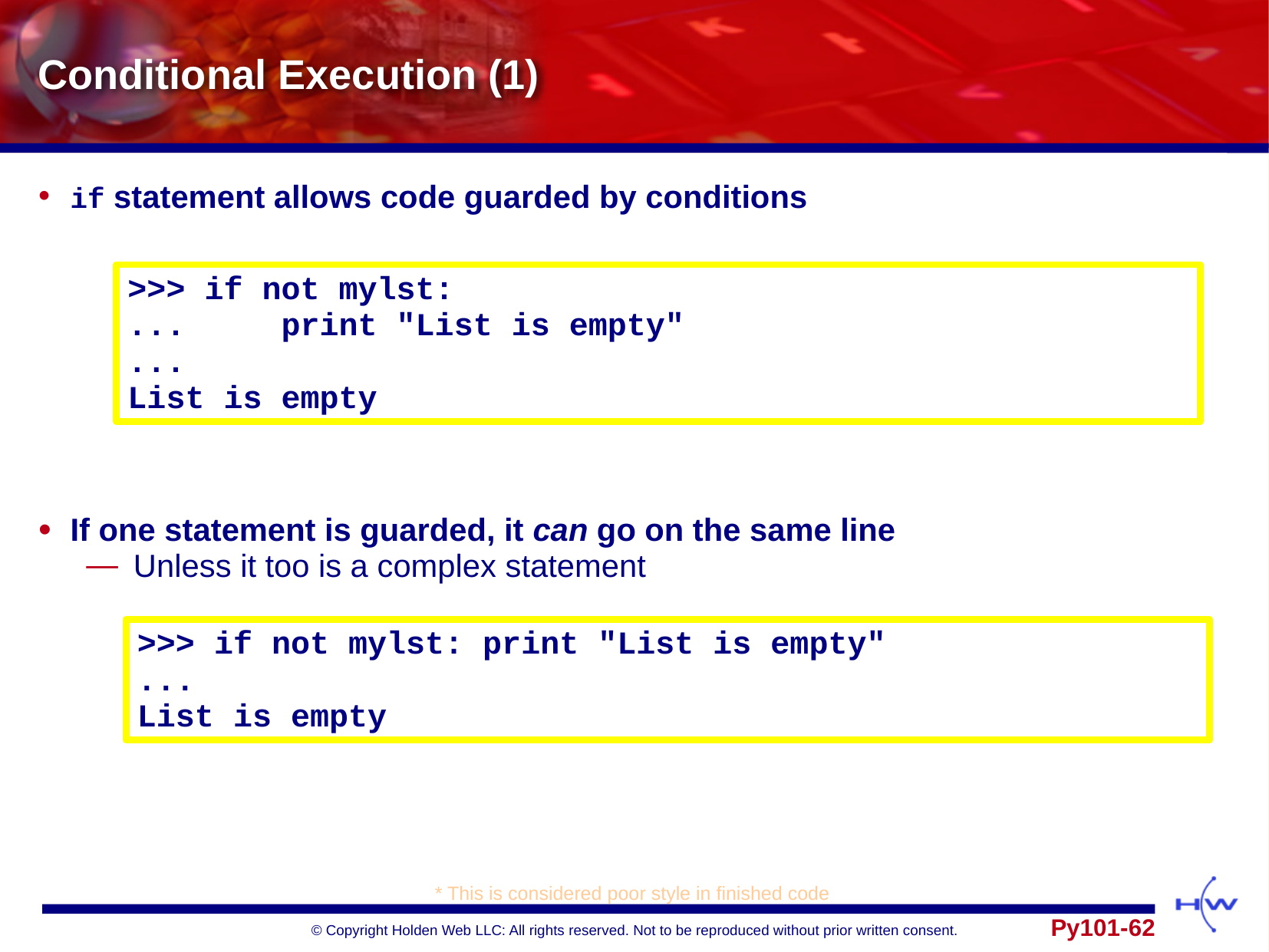

# Conditional Execution (1)
if statement allows code guarded by conditions

If one statement is guarded, it can go on the same line
Unless it too is a complex statement
>>> if not mylst:
...     print "List is empty"
...
List is empty
>>> if not mylst: print "List is empty"
...
List is empty
* This is considered poor style in finished code